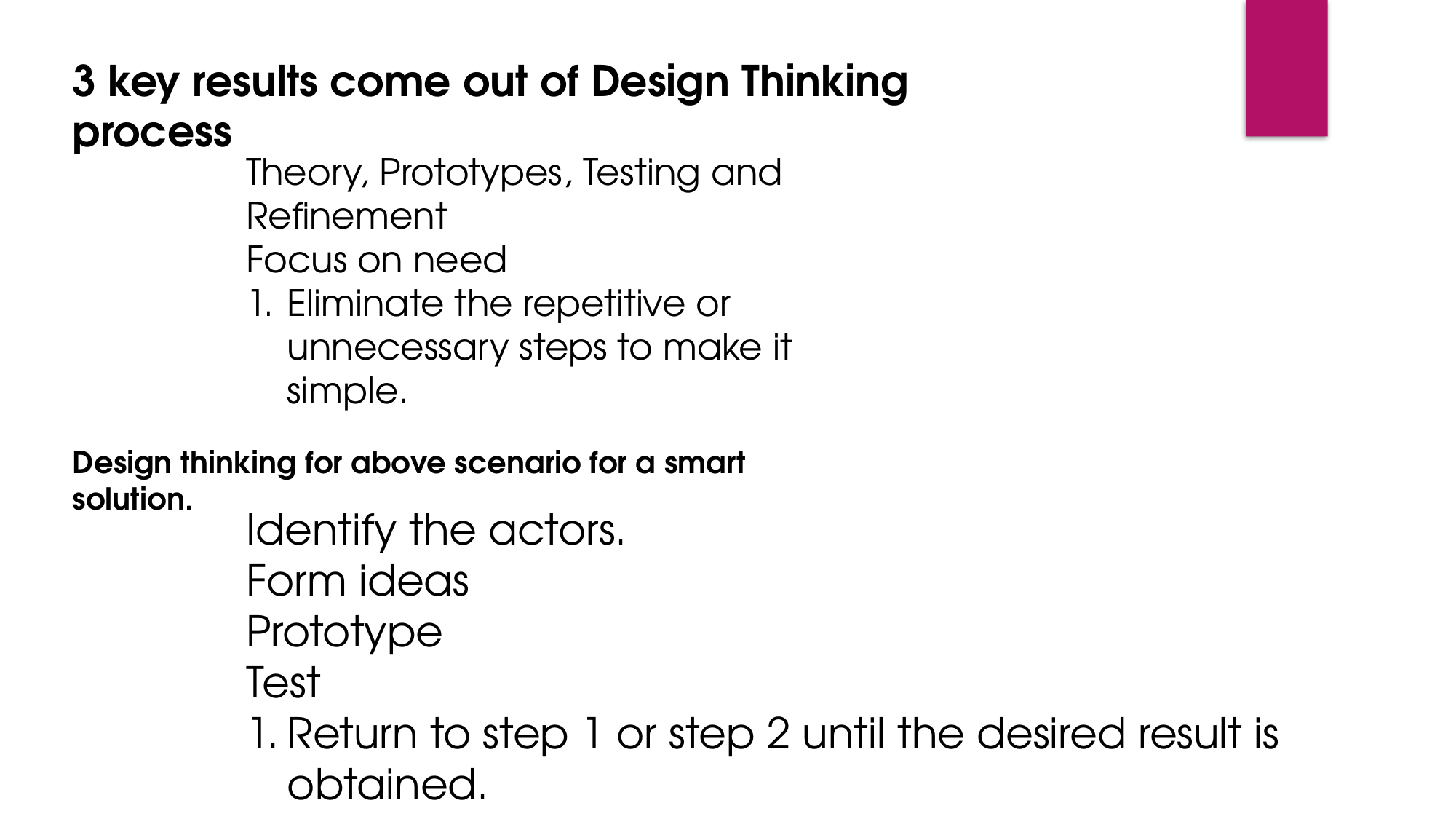

3 key results come out of Design Thinking process
Theory, Prototypes, Testing and Refinement
Focus on need
Eliminate the repetitive or unnecessary steps to make it simple.
Design thinking for above scenario for a smart solution.
Identify the actors.
Form ideas
Prototype
Test
Return to step 1 or step 2 until the desired result is obtained.